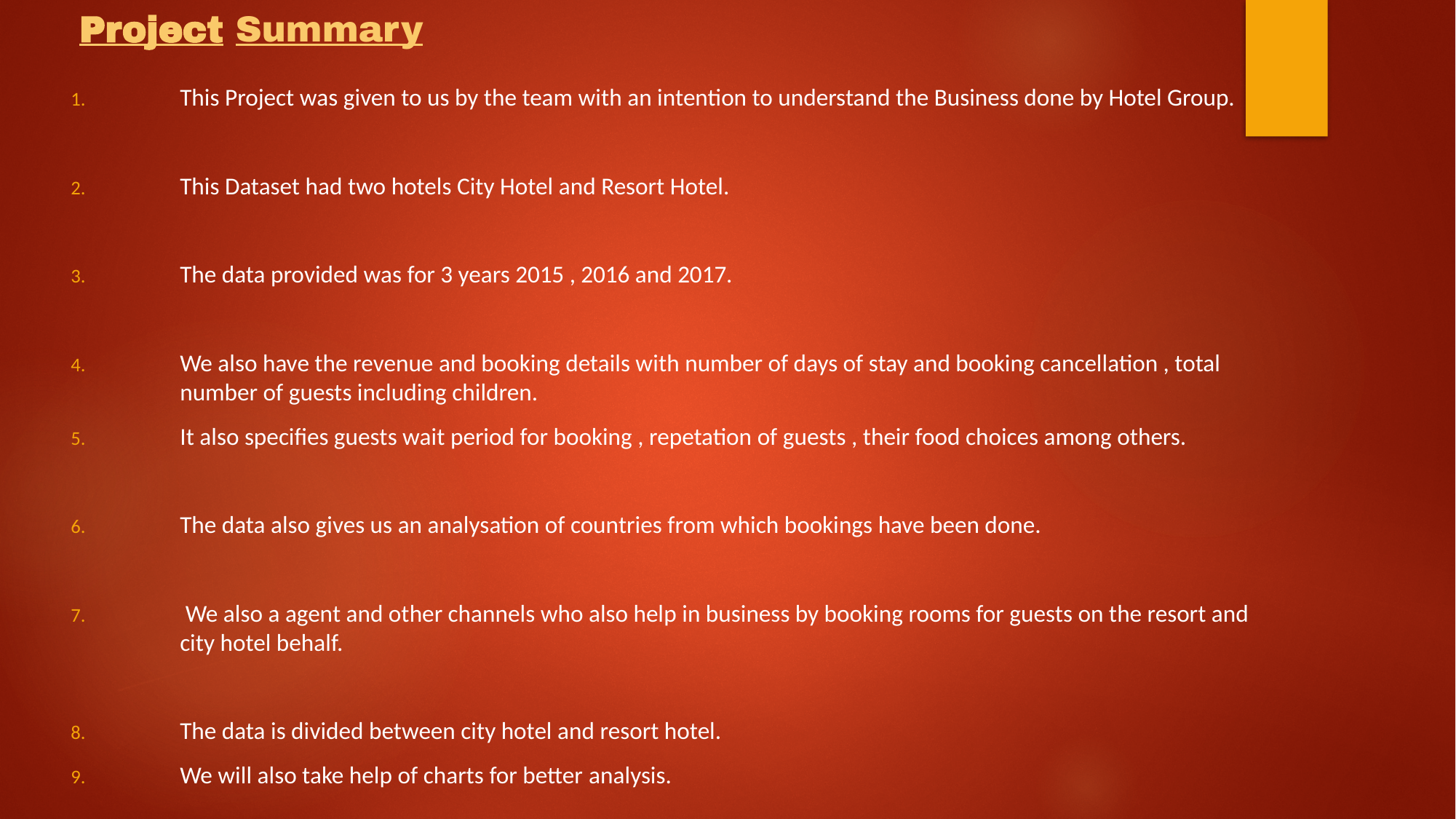

# Project Summary
This Project was given to us by the team with an intention to understand the Business done by Hotel Group.

This Dataset had two hotels City Hotel and Resort Hotel.

The data provided was for 3 years 2015 , 2016 and 2017.

We also have the revenue and booking details with number of days of stay and booking cancellation , total number of guests including children.
It also specifies guests wait period for booking , repetation of guests , their food choices among others.

The data also gives us an analysation of countries from which bookings have been done.

 We also a agent and other channels who also help in business by booking rooms for guests on the resort and city hotel behalf.

The data is divided between city hotel and resort hotel.
We will also take help of charts for better analysis.